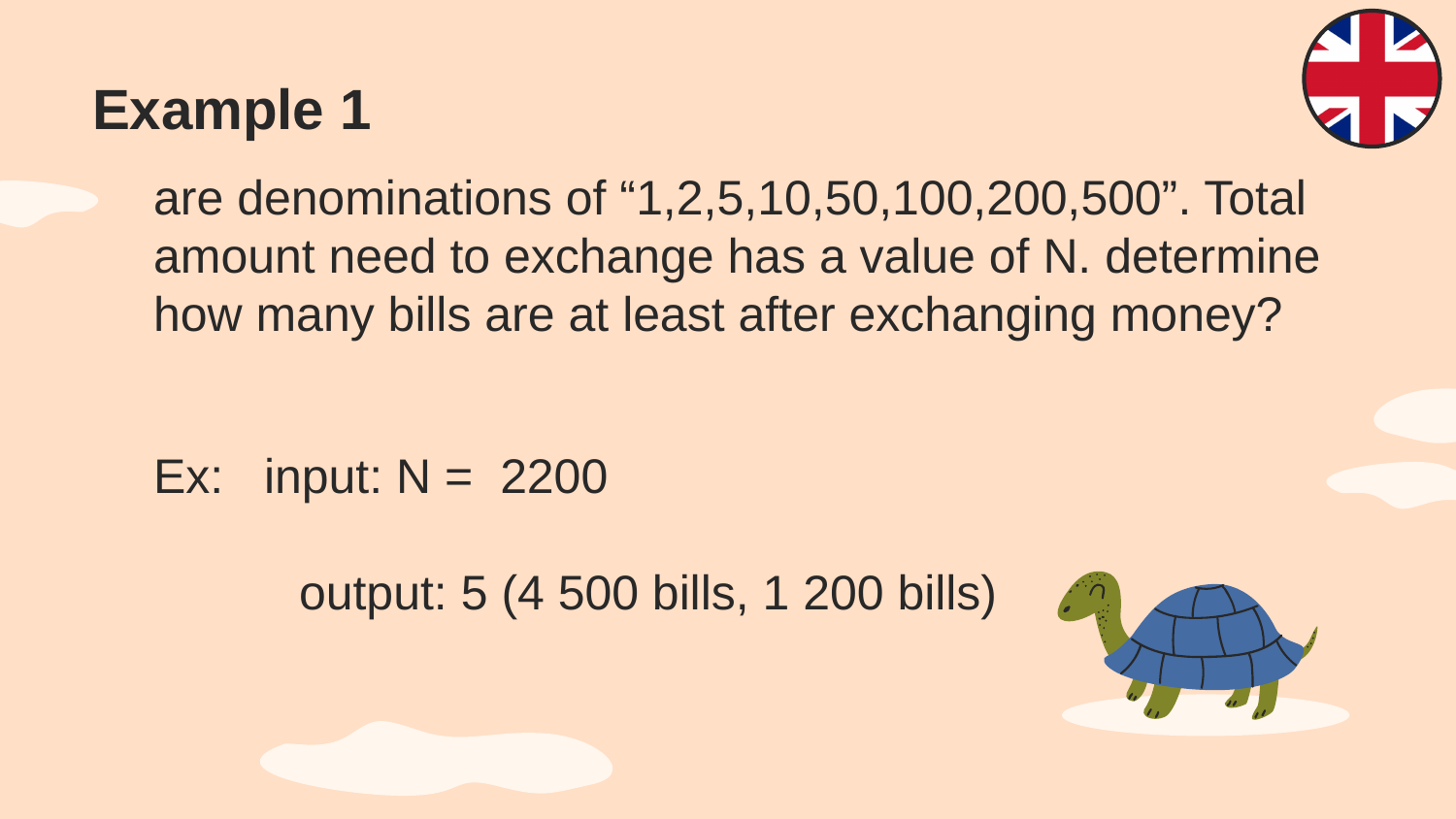

# Example 1
are denominations of “1,2,5,10,50,100,200,500”. Total amount need to exchange has a value of N. determine how many bills are at least after exchanging money?
Ex:   input: N =  2200

	output: 5 (4 500 bills, 1 200 bills)